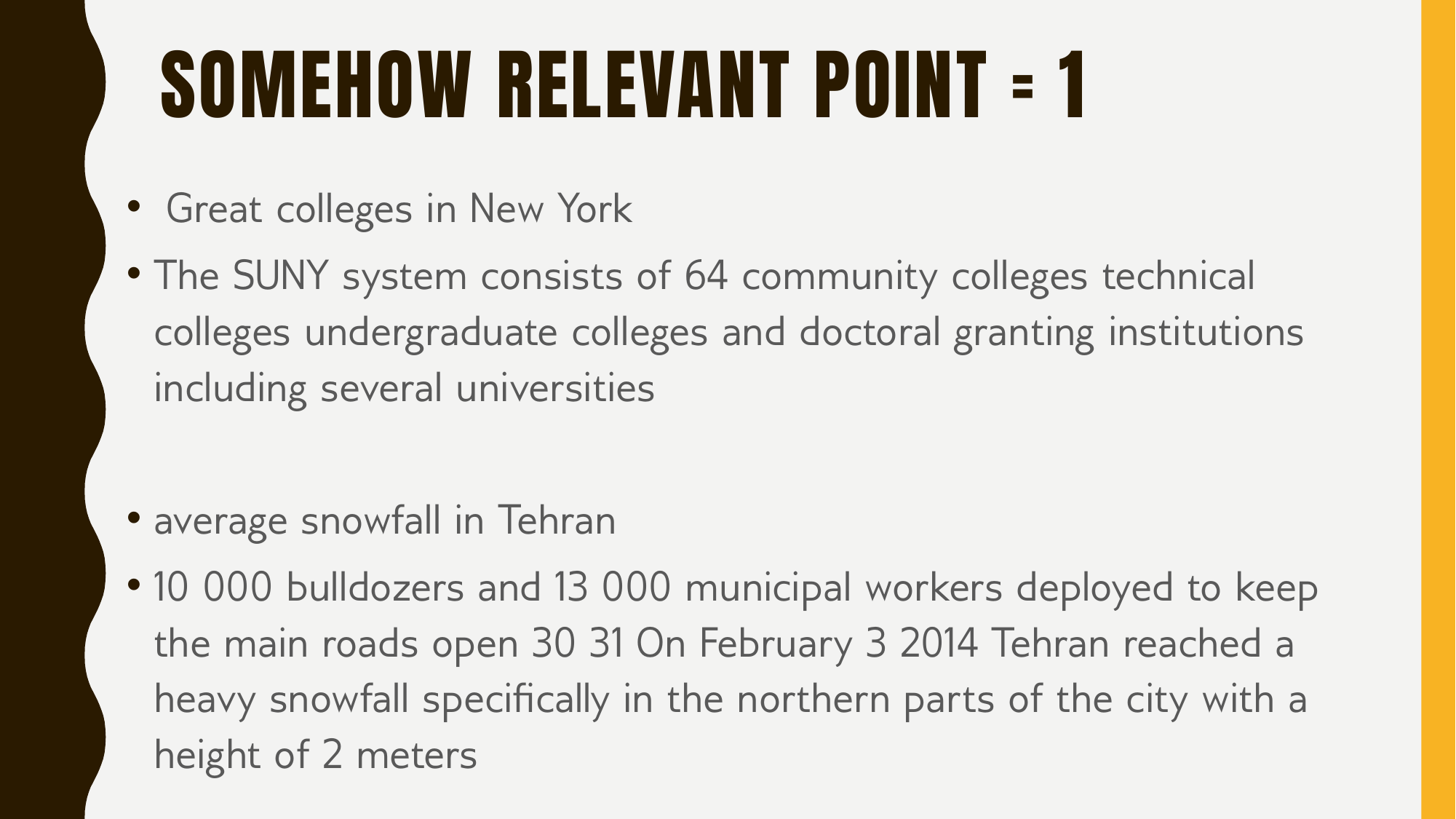

# Somehow relevant point = 1
 Great colleges in New York
The SUNY system consists of 64 community colleges technical colleges undergraduate colleges and doctoral granting institutions including several universities

average snowfall in Tehran
10 000 bulldozers and 13 000 municipal workers deployed to keep the main roads open 30 31 On February 3 2014 Tehran reached a heavy snowfall specifically in the northern parts of the city with a height of 2 meters